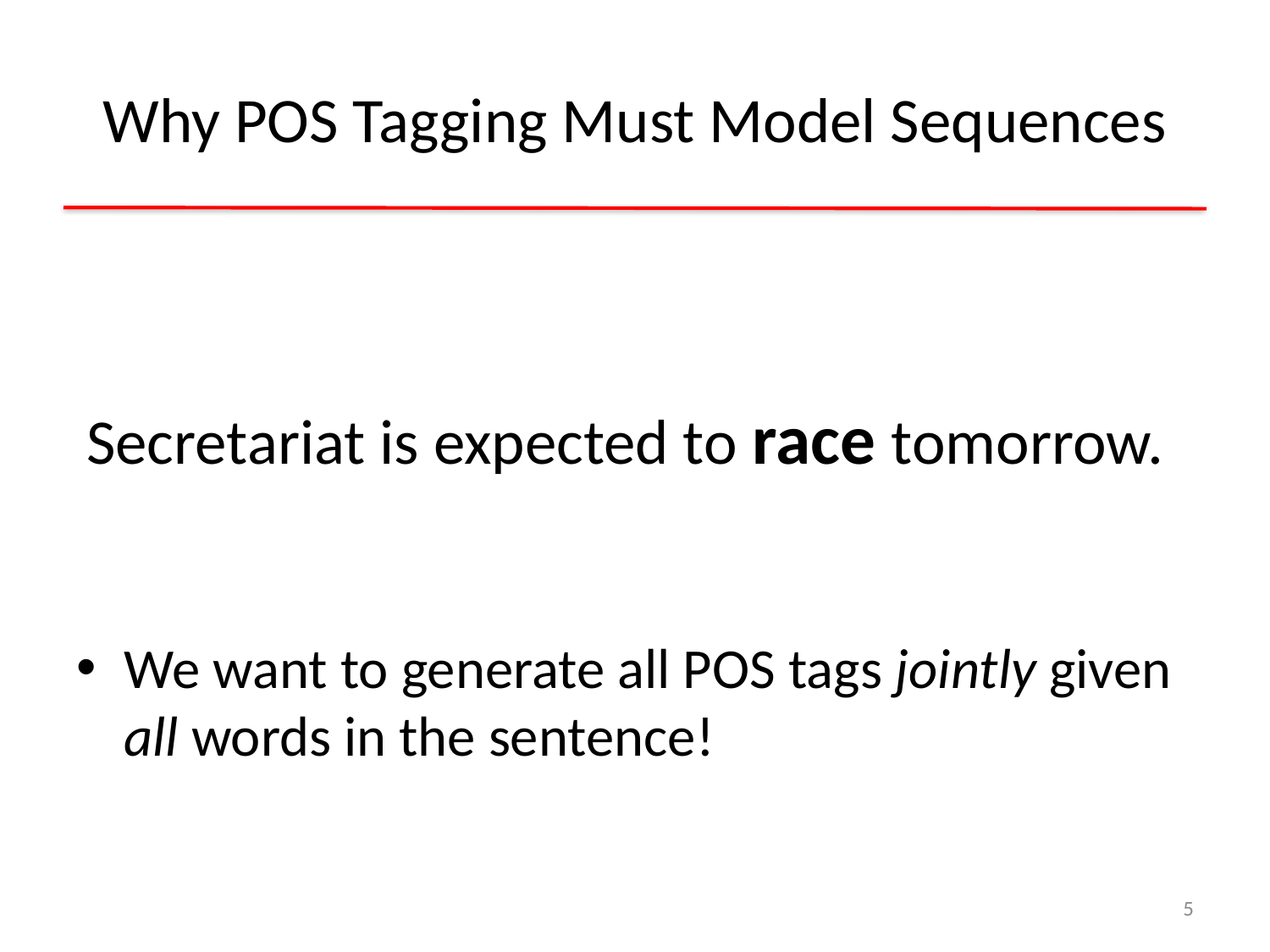

# Why POS Tagging Must Model Sequences
Secretariat is expected to race tomorrow.
We want to generate all POS tags jointly given all words in the sentence!
5